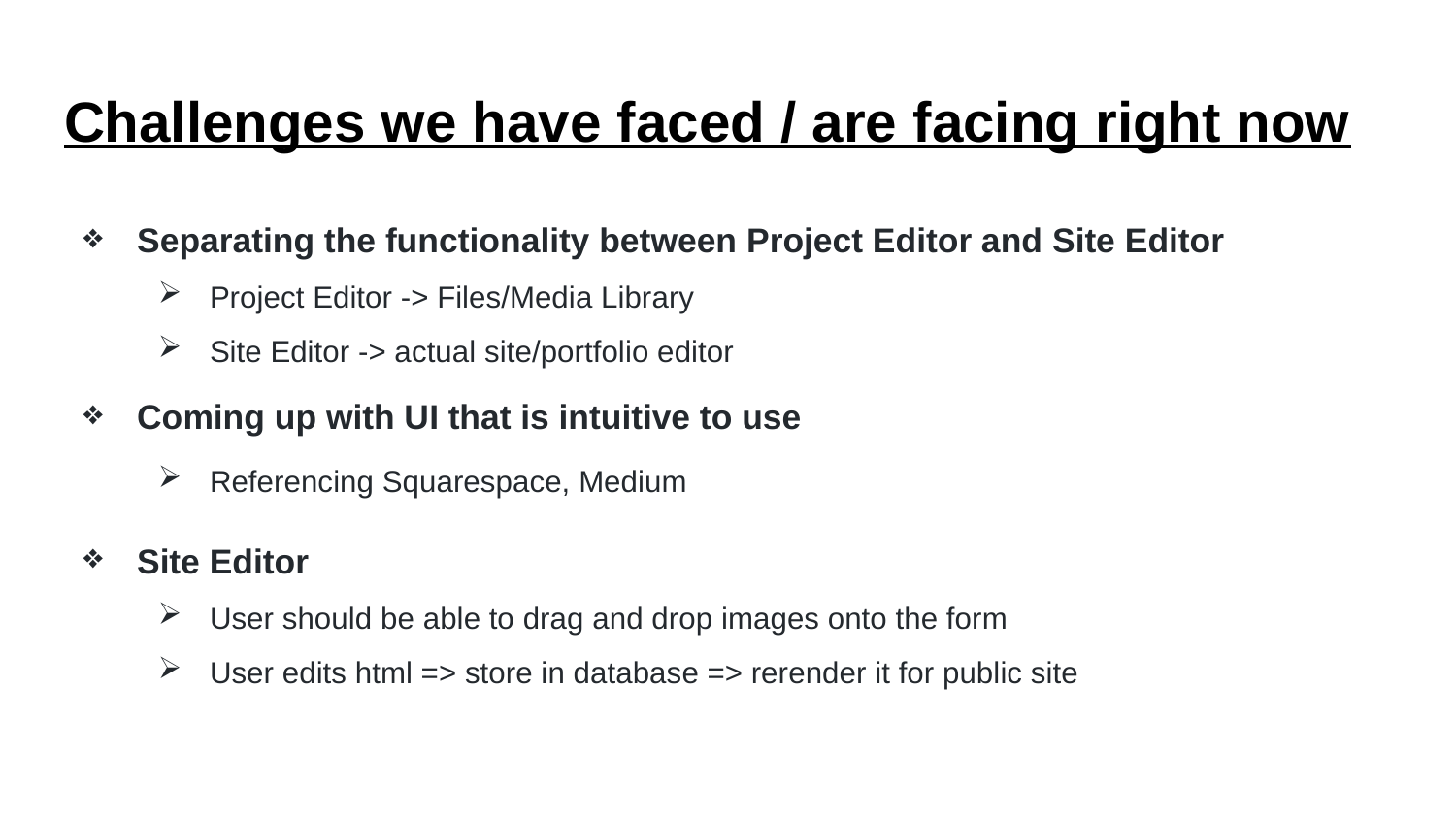

# Challenges we have faced / are facing right now
Separating the functionality between Project Editor and Site Editor
Project Editor -> Files/Media Library
Site Editor -> actual site/portfolio editor
Coming up with UI that is intuitive to use
Referencing Squarespace, Medium
Site Editor
User should be able to drag and drop images onto the form
User edits html => store in database => rerender it for public site